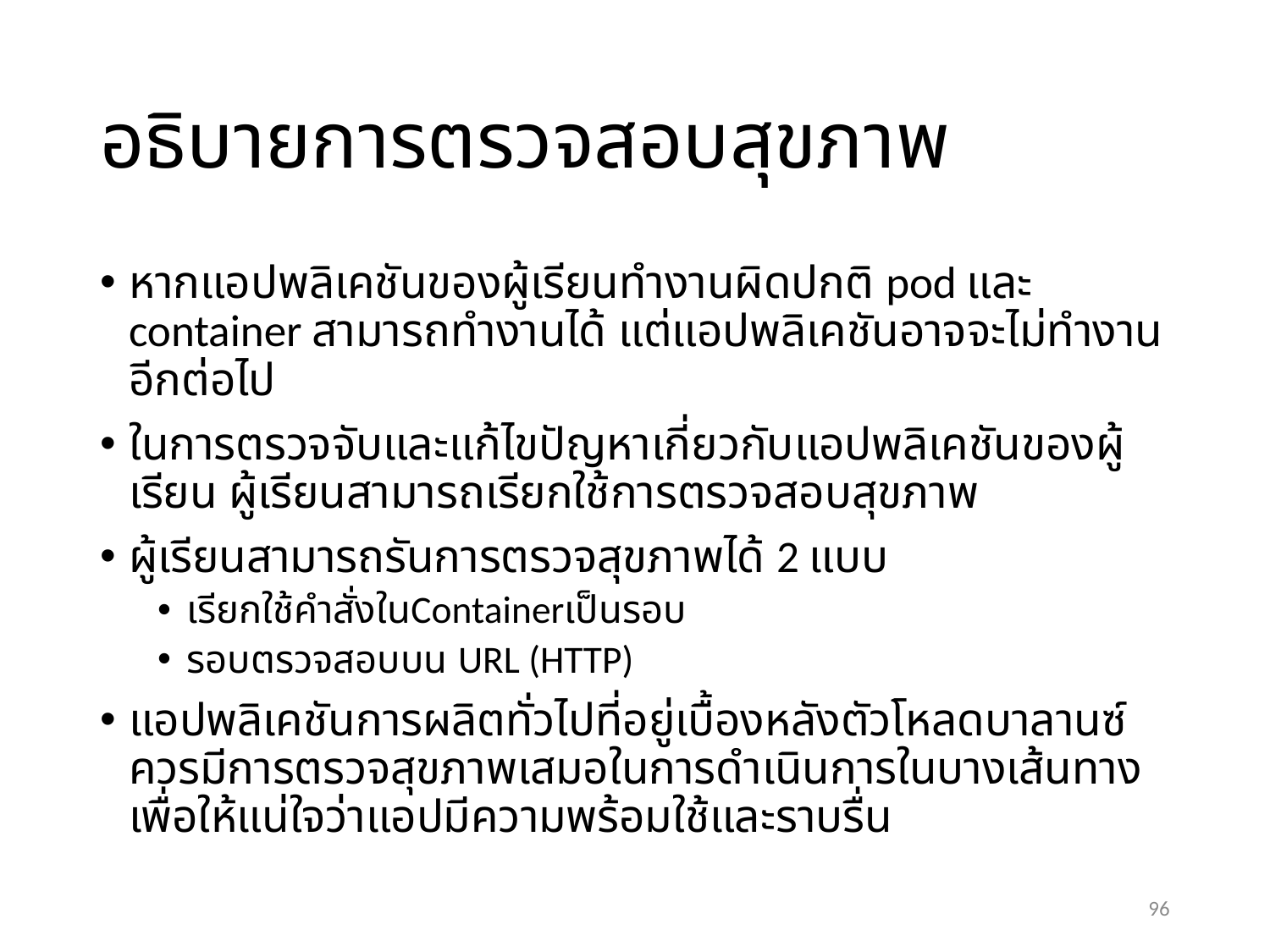

# อธิบายการตรวจสอบสุขภาพ
หากแอปพลิเคชันของผู้เรียนทำงานผิดปกติ pod และ container สามารถทำงานได้ แต่แอปพลิเคชันอาจจะไม่ทำงานอีกต่อไป
ในการตรวจจับและแก้ไขปัญหาเกี่ยวกับแอปพลิเคชันของผู้เรียน ผู้เรียนสามารถเรียกใช้การตรวจสอบสุขภาพ
ผู้เรียนสามารถรันการตรวจสุขภาพได้ 2 แบบ
เรียกใช้คำสั่งในContainerเป็นรอบ
รอบตรวจสอบบน URL (HTTP)
แอปพลิเคชันการผลิตทั่วไปที่อยู่เบื้องหลังตัวโหลดบาลานซ์ควรมีการตรวจสุขภาพเสมอในการดำเนินการในบางเส้นทาง เพื่อให้แน่ใจว่าแอปมีความพร้อมใช้และราบรื่น
96